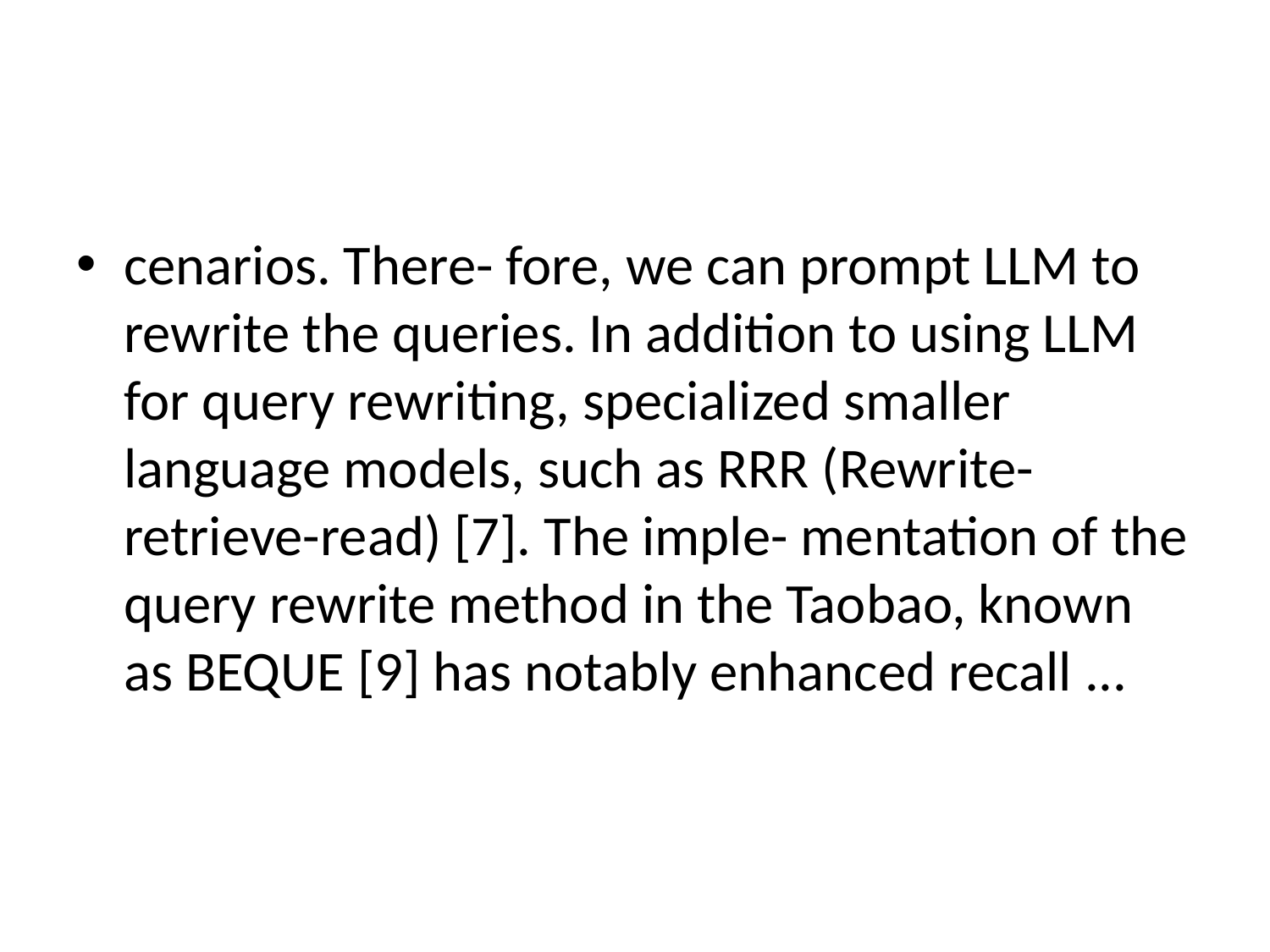

#
cenarios. There- fore, we can prompt LLM to rewrite the queries. In addition to using LLM for query rewriting, specialized smaller language models, such as RRR (Rewrite-retrieve-read) [7]. The imple- mentation of the query rewrite method in the Taobao, known as BEQUE [9] has notably enhanced recall ...